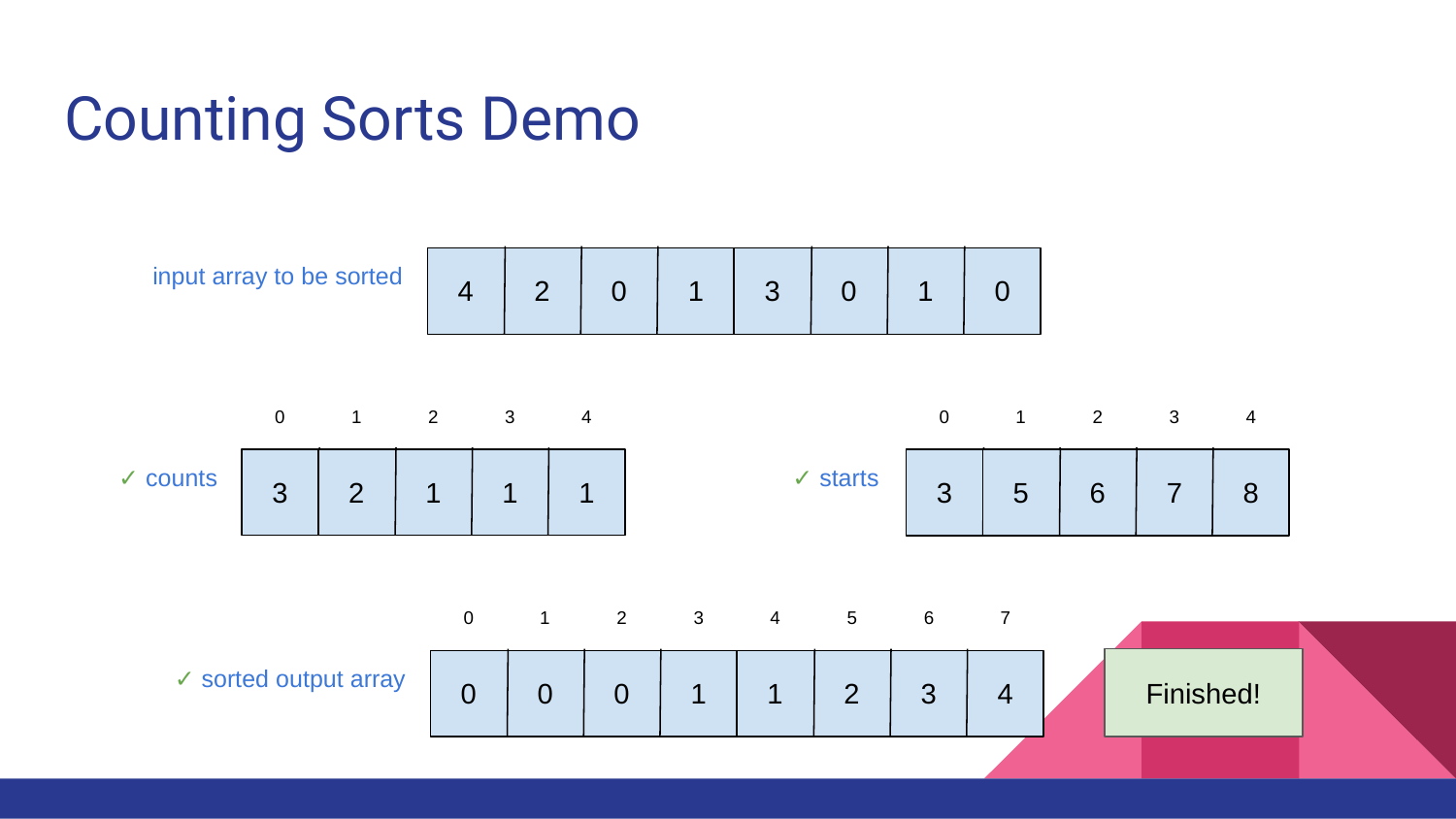

# Counting Sorts Demo

4
2
1
3
1
input array to be sorted
0
0
0

0
1
3
4
0
1
3
4
2
2
✓ counts
3
2
1
1
3
5
7
8
1
6
✓ starts

0
1
3
4
6
7
2
5
✓ sorted output array
0
1
1
3
0
0
2
4
Finished!